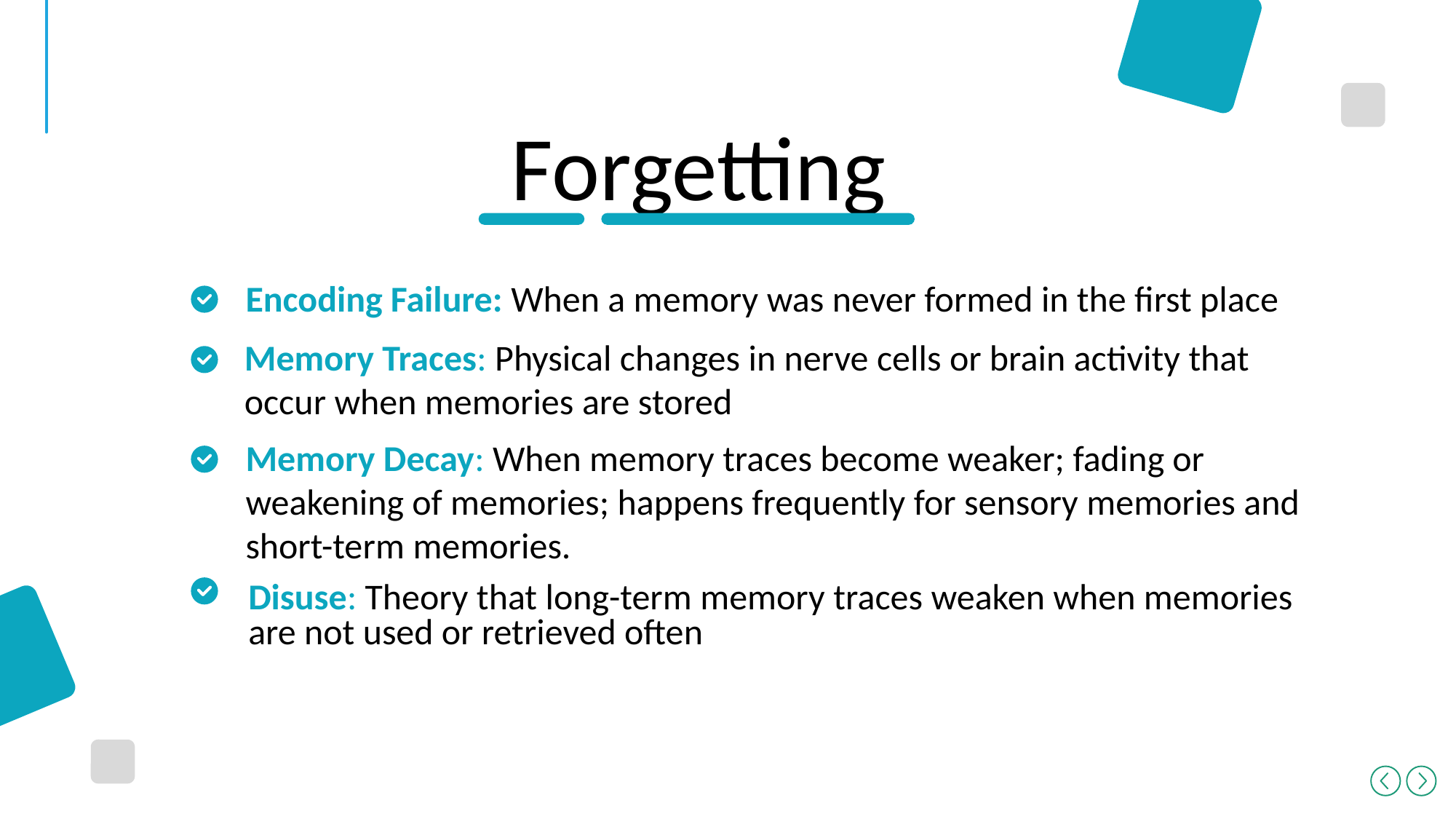

Forgetting

Encoding Failure: When a memory was never formed in the first place

Memory Traces: Physical changes in nerve cells or brain activity that occur when memories are stored

Memory Decay: When memory traces become weaker; fading or weakening of memories; happens frequently for sensory memories and short-term memories.

Disuse: Theory that long-term memory traces weaken when memories are not used or retrieved often